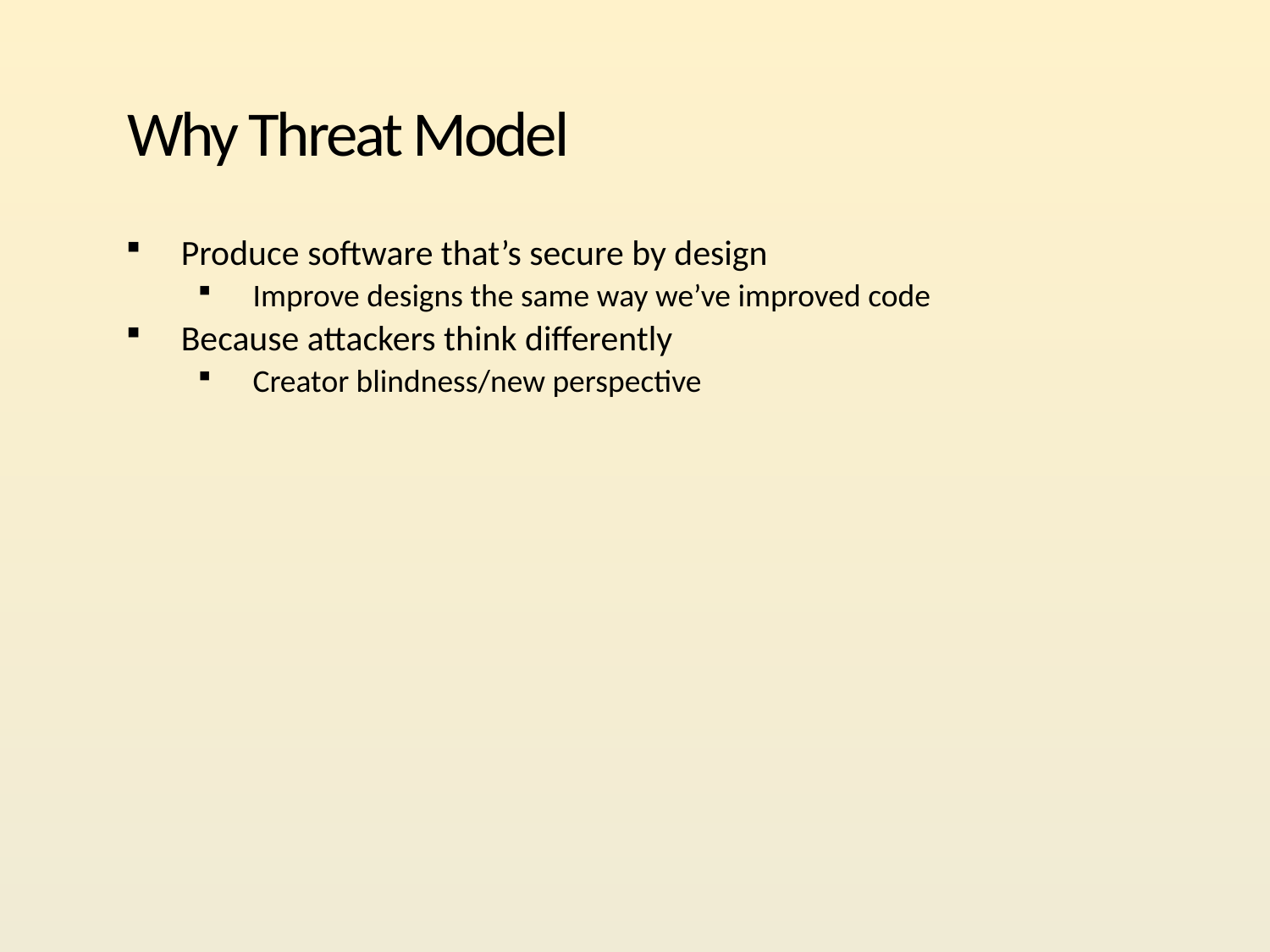

# Why Threat Model
Produce software that’s secure by design
Improve designs the same way we’ve improved code
Because attackers think differently
Creator blindness/new perspective